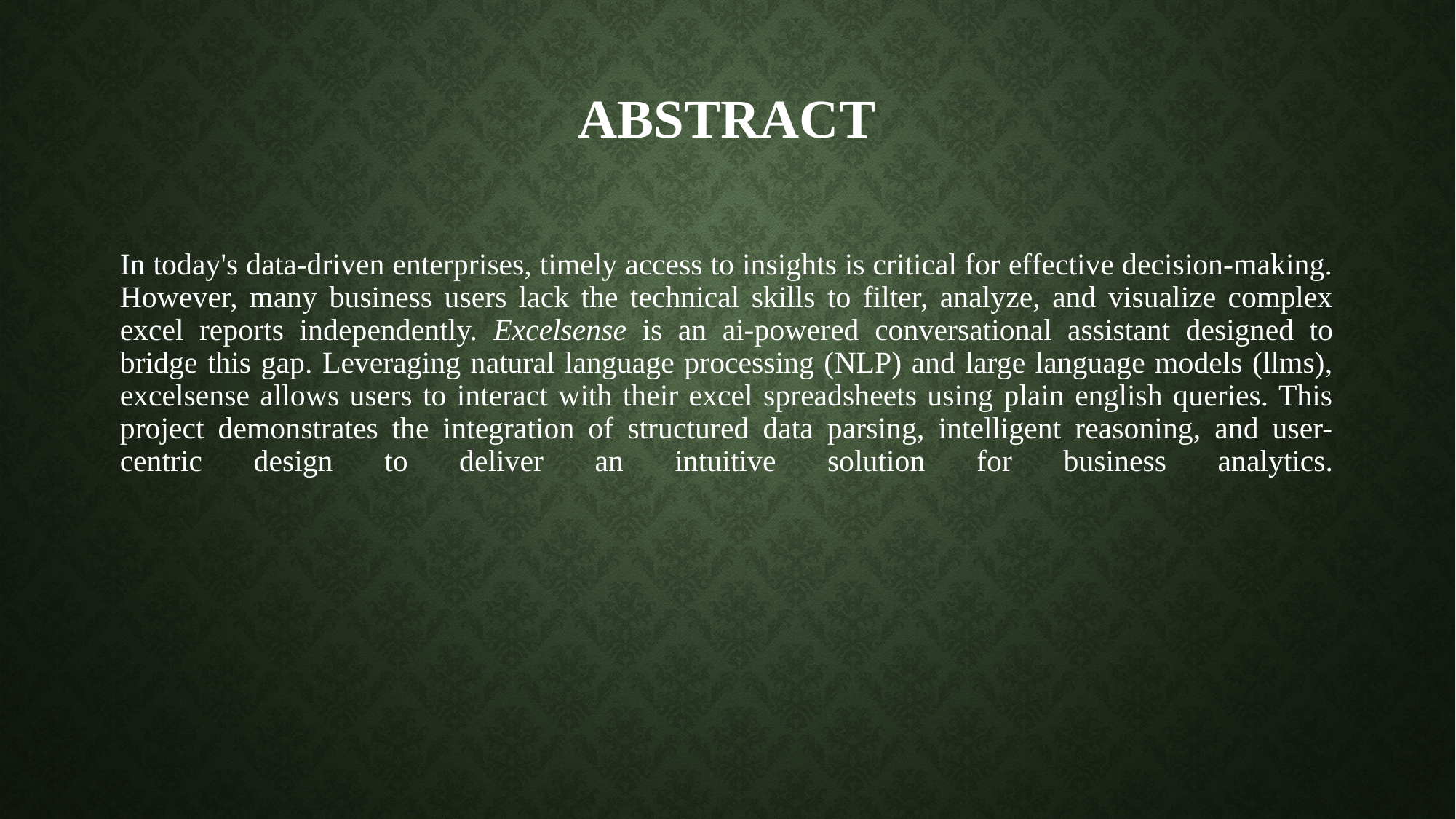

ABSTRACT
# In today's data-driven enterprises, timely access to insights is critical for effective decision-making. However, many business users lack the technical skills to filter, analyze, and visualize complex excel reports independently. Excelsense is an ai-powered conversational assistant designed to bridge this gap. Leveraging natural language processing (NLP) and large language models (llms), excelsense allows users to interact with their excel spreadsheets using plain english queries. This project demonstrates the integration of structured data parsing, intelligent reasoning, and user-centric design to deliver an intuitive solution for business analytics.